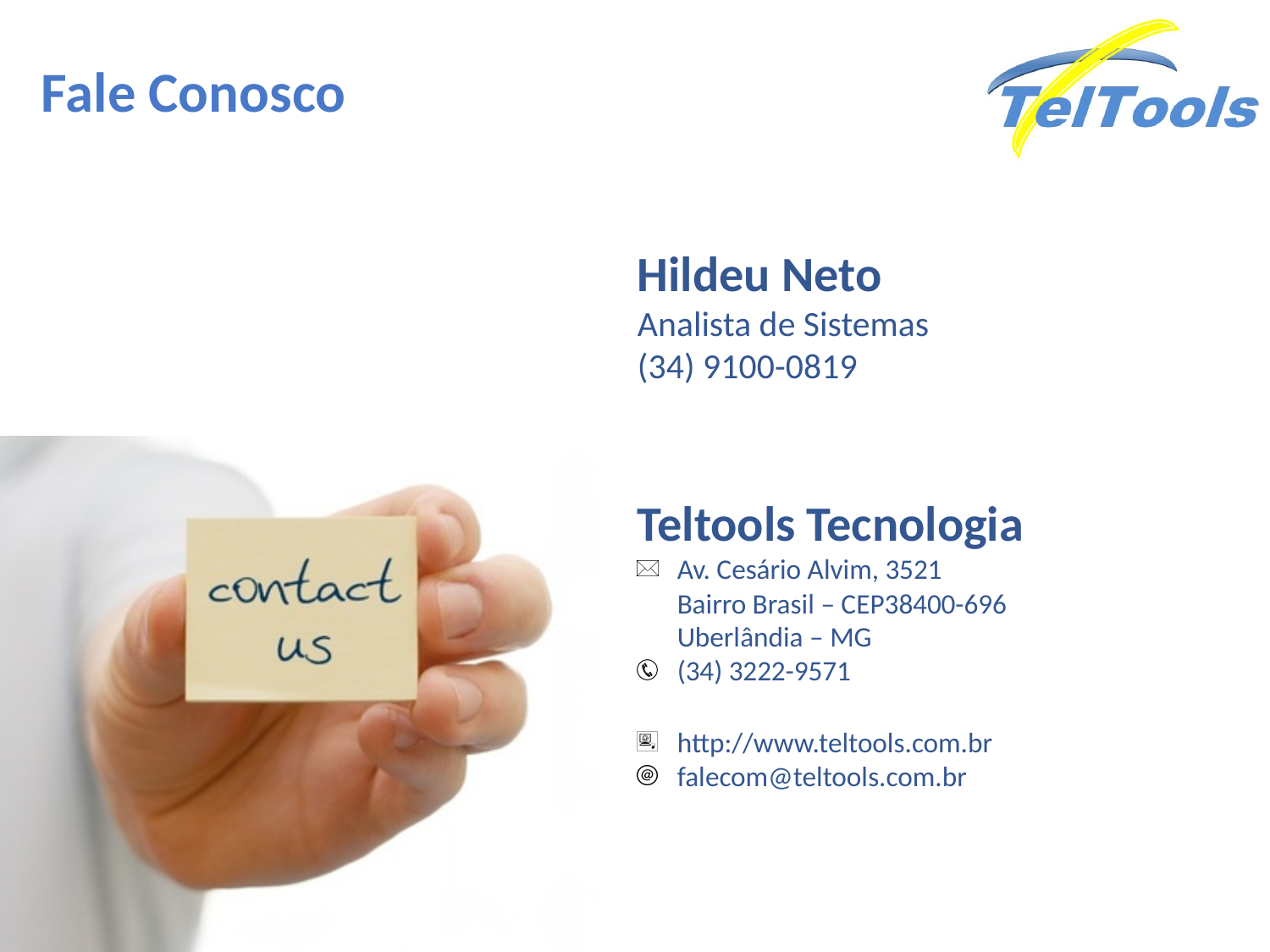

Hildeu Neto
Analista de Sistemas
(34) 9100-0819